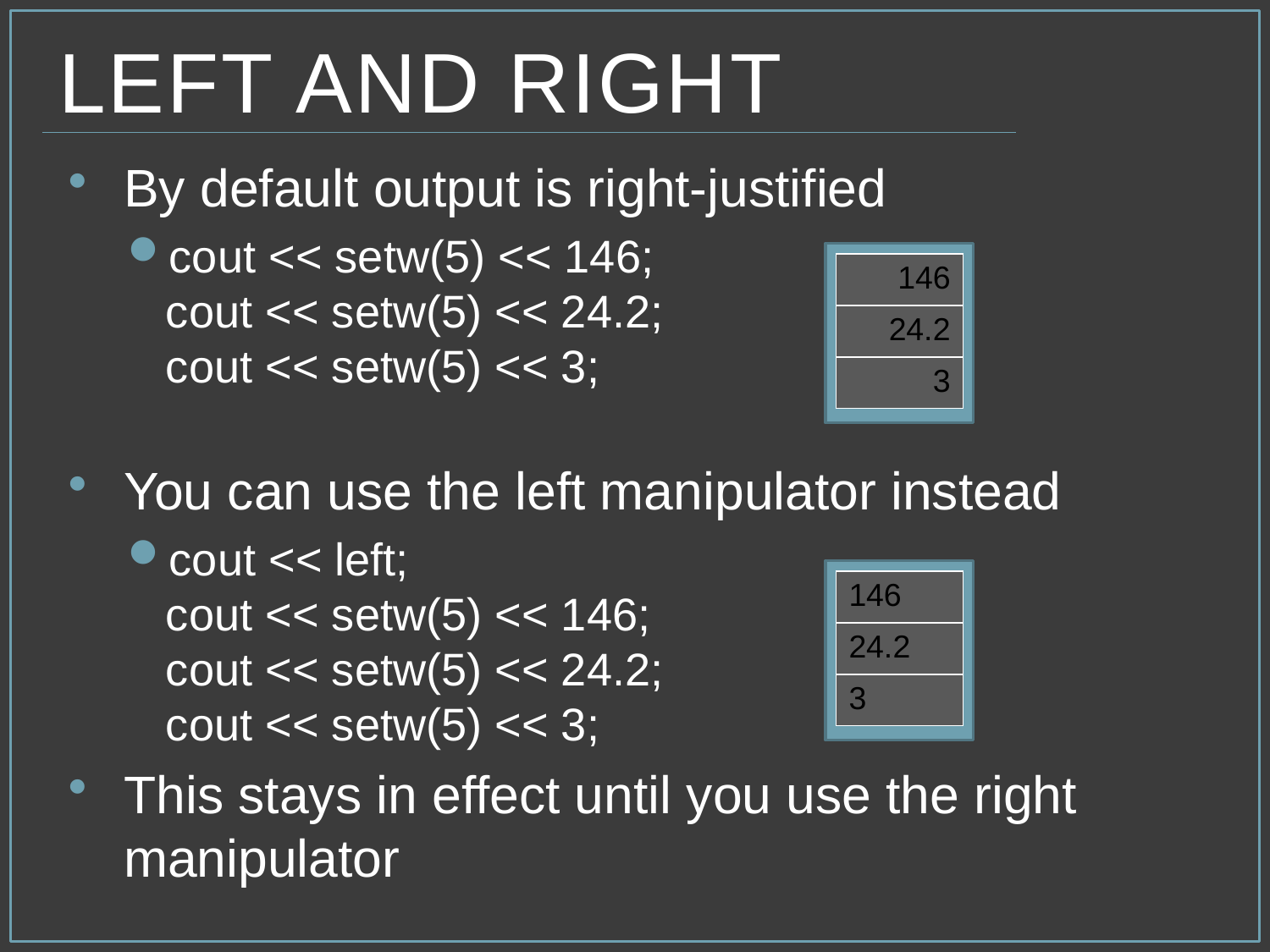

# left and right
By default output is right-justified
cout << setw(5) << 146;
cout << setw(5) << 24.2;
cout << setw(5) << 3;
You can use the left manipulator instead
cout << left;
cout << setw(5) << 146;
cout << setw(5) << 24.2;
cout << setw(5) << 3;
This stays in effect until you use the right manipulator

| 146 |
| --- |
| 24.2 |
| 3 |

| 146 |
| --- |
| 24.2 |
| 3 |